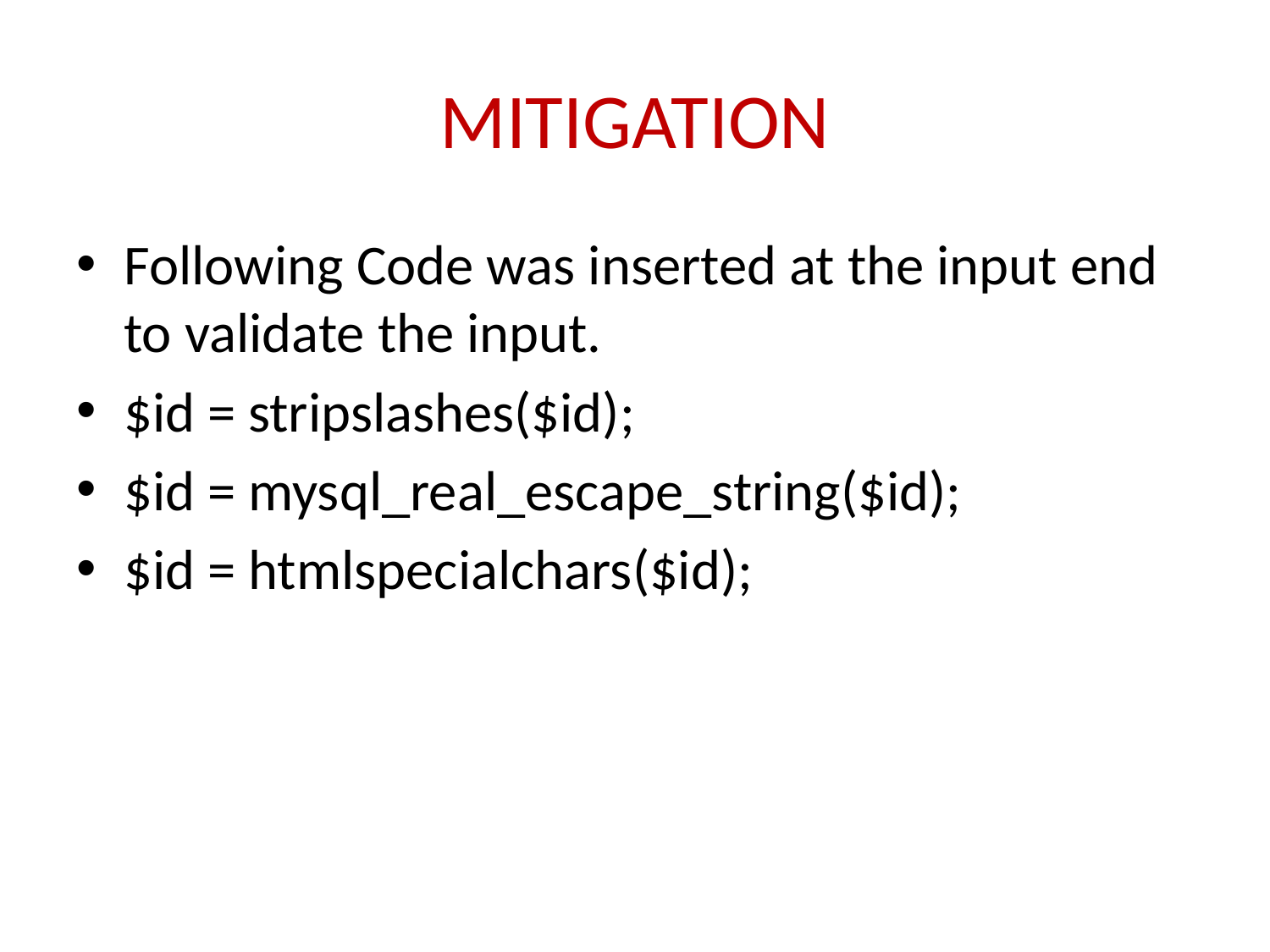

# MITIGATION
Following Code was inserted at the input end to validate the input.
$id = stripslashes($id);
$id = mysql_real_escape_string($id);
$id = htmlspecialchars($id);